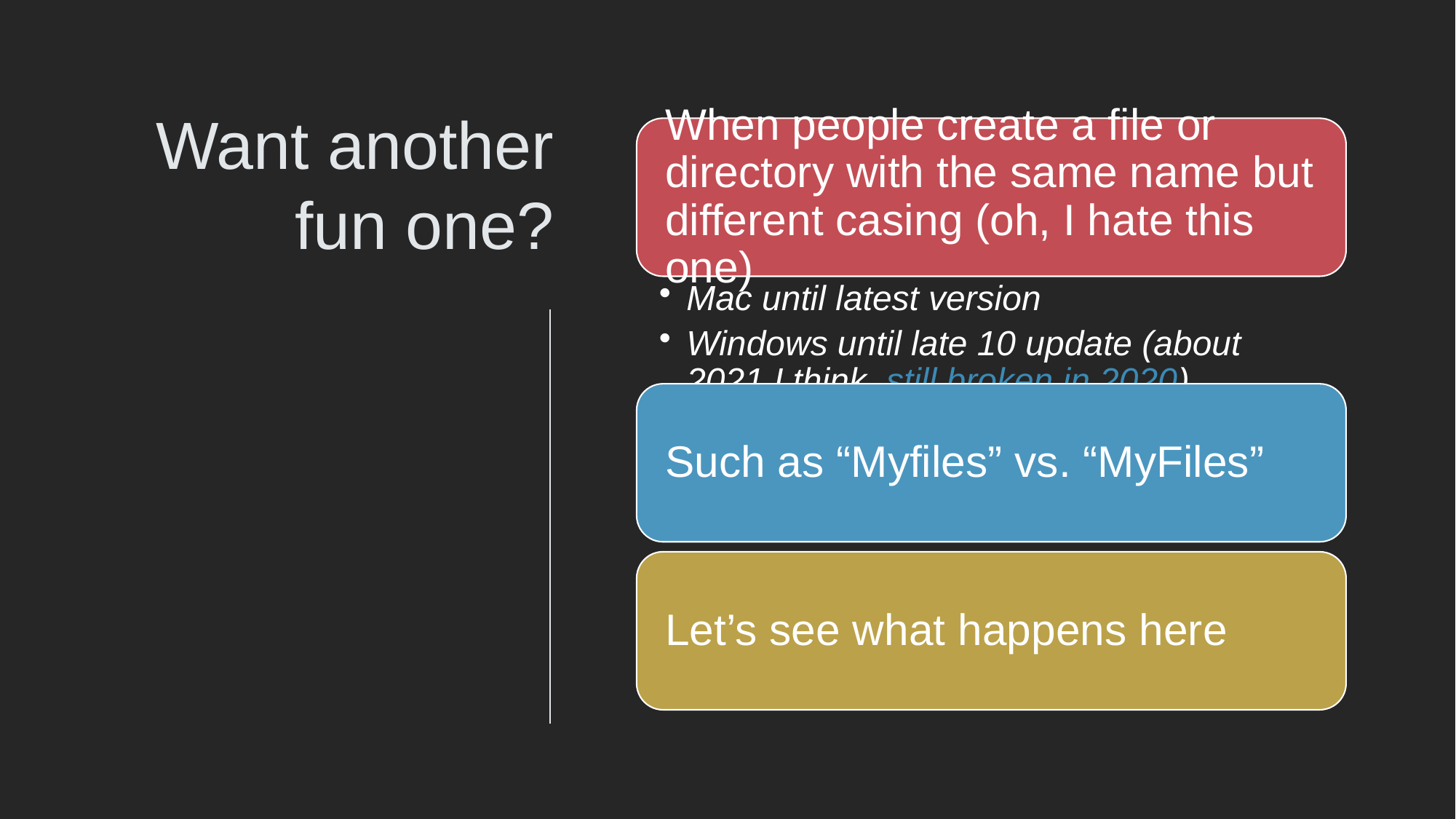

# Want another fun one?
When people create a file or directory with the same name but different casing (oh, I hate this one)
Mac until latest version
Windows until late 10 update (about 2021 I think, still broken in 2020)
Such as “Myfiles” vs. “MyFiles”
Let’s see what happens here